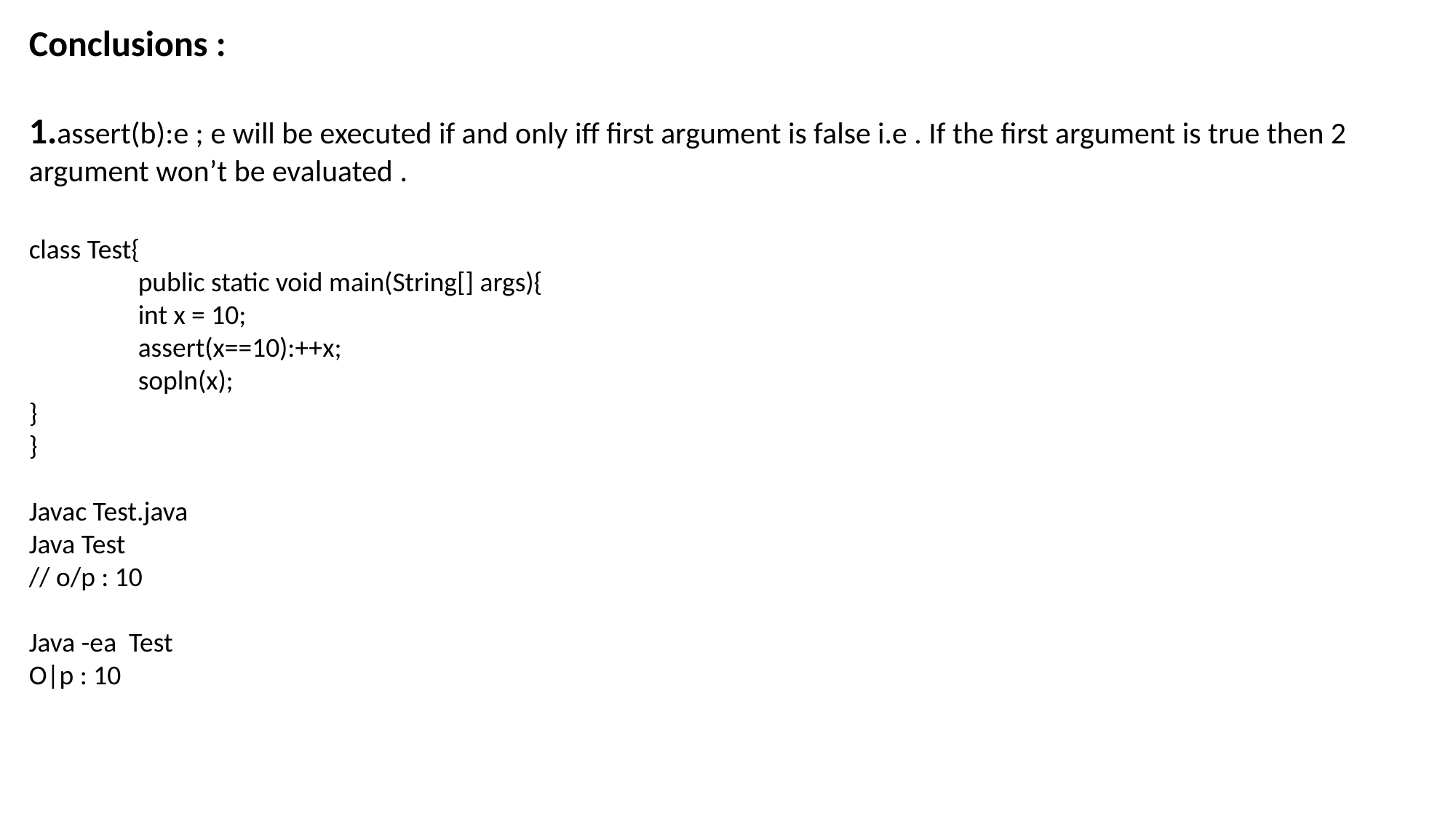

Conclusions :

1.assert(b):e ; e will be executed if and only iff first argument is false i.e . If the first argument is true then 2 argument won’t be evaluated .

class Test{
	public static void main(String[] args){
	int x = 10;
	assert(x==10):++x;
	sopln(x);
}
}

Javac Test.java
Java Test
// o/p : 10

Java -ea  Test
O|p : 10